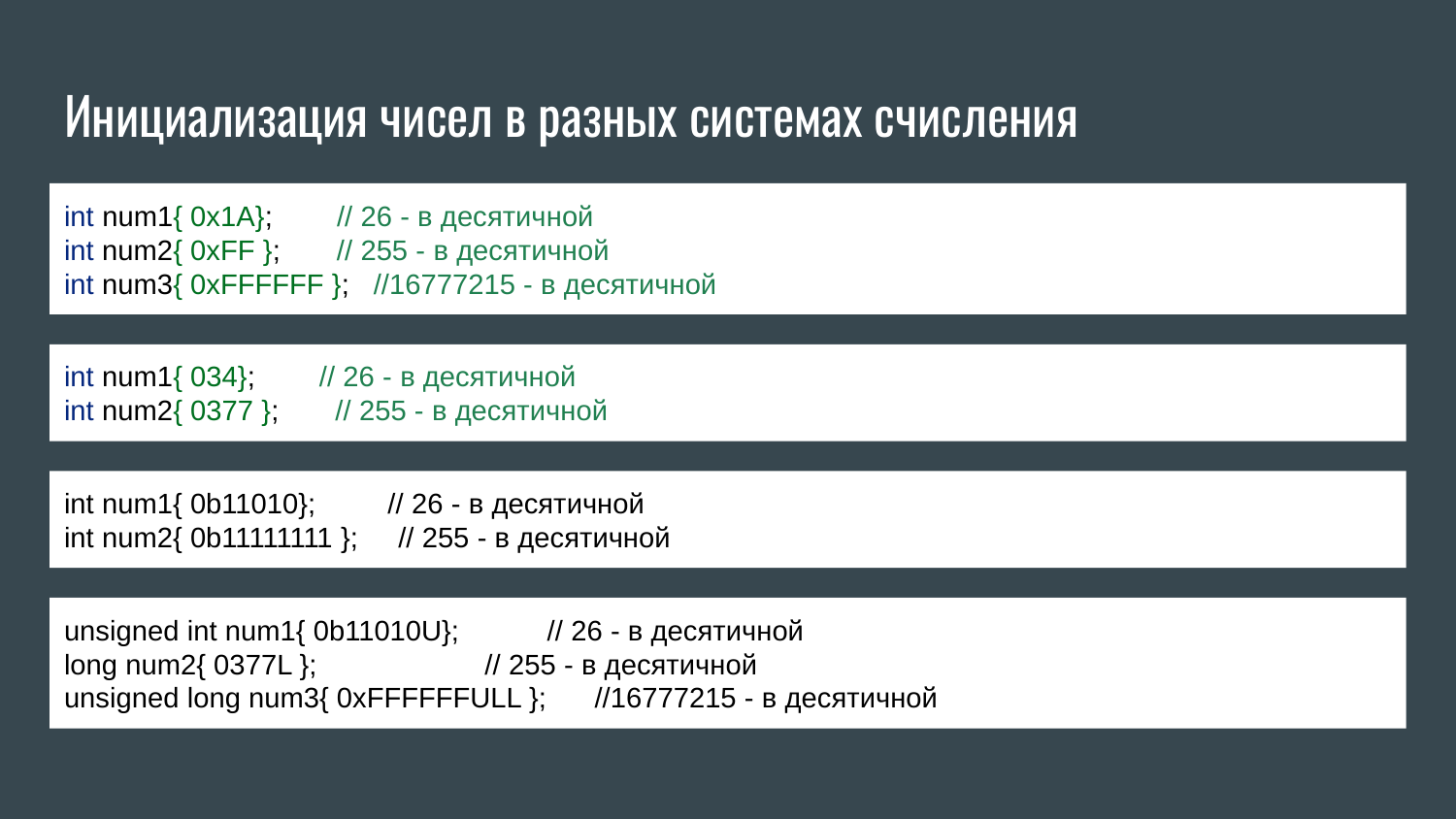

# Инициализация чисел в разных системах счисления

int num1{ 0x1A};        // 26 - в десятичной
int num2{ 0xFF };       // 255 - в десятичной
int num3{ 0xFFFFFF };   //16777215 - в десятичной
int num1{ 034};        // 26 - в десятичной
int num2{ 0377 };       // 255 - в десятичной
int num1{ 0b11010};         // 26 - в десятичной
int num2{ 0b11111111 };     // 255 - в десятичной
unsigned int num1{ 0b11010U};           // 26 - в десятичной
long num2{ 0377L };                     // 255 - в десятичной
unsigned long num3{ 0xFFFFFFULL };      //16777215 - в десятичной